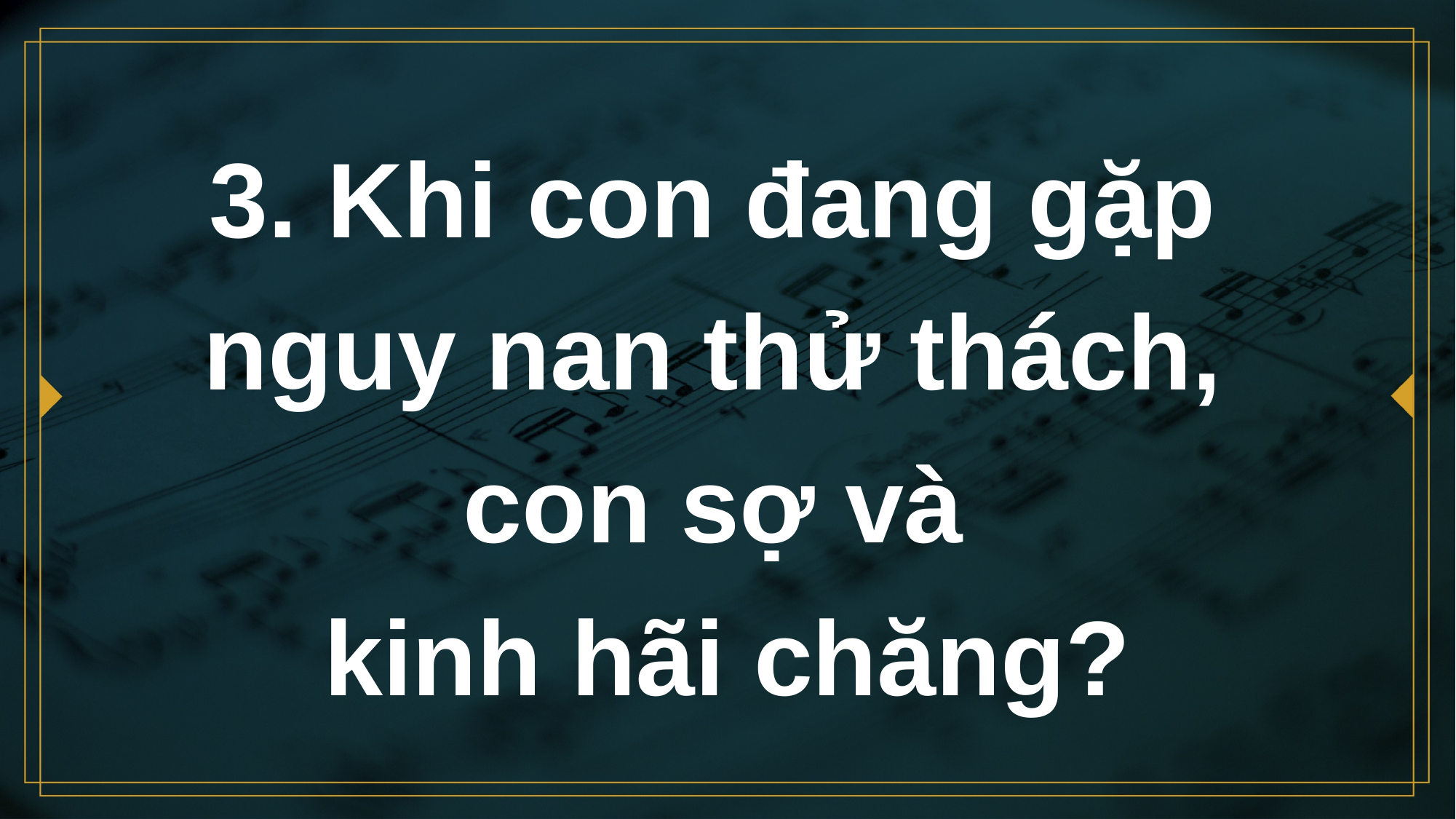

# 3. Khi con đang gặp nguy nan thử thách, con sợ và kinh hãi chăng?